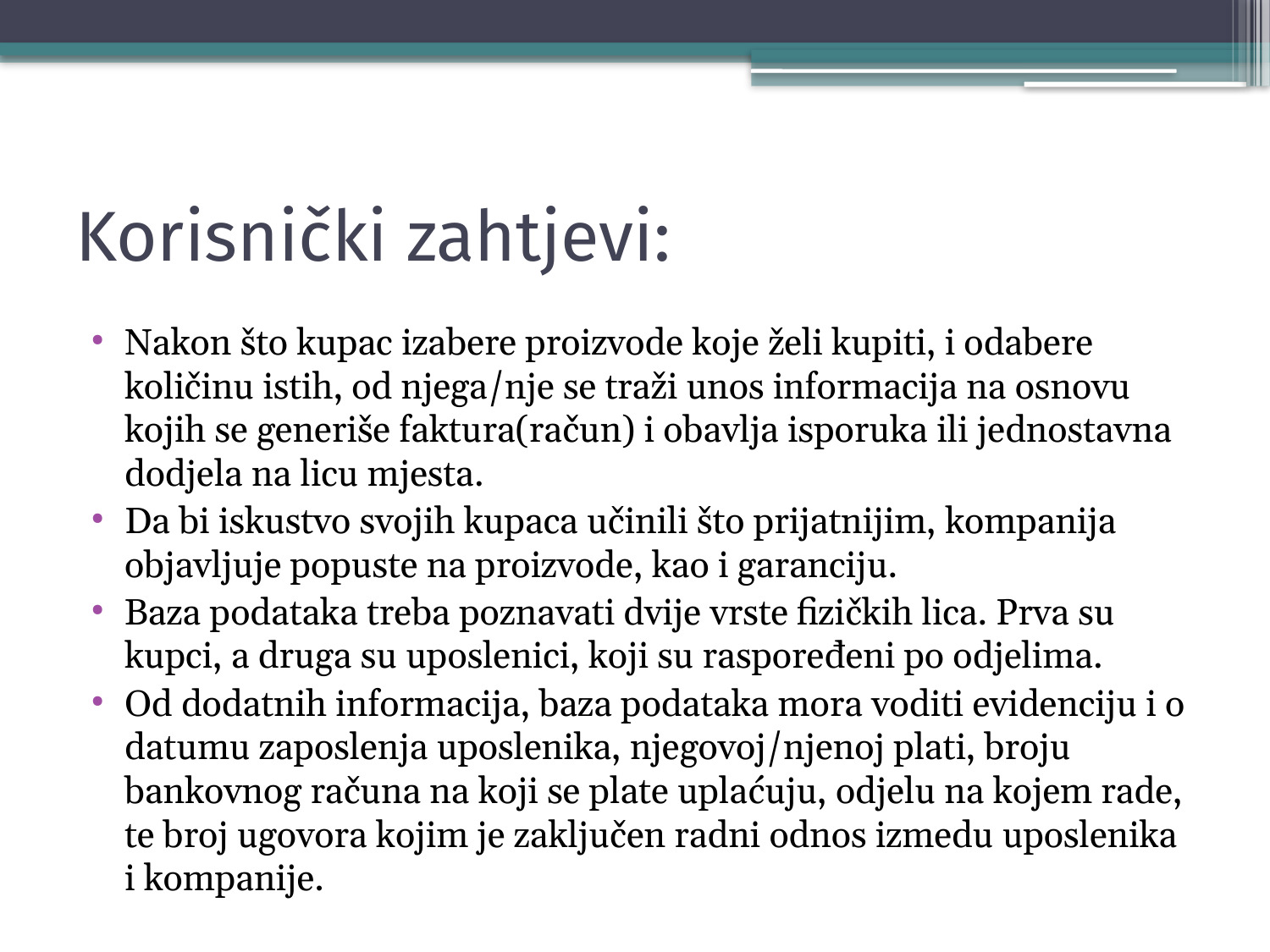

# Korisnički zahtjevi:
Nakon što kupac izabere proizvode koje želi kupiti, i odabere količinu istih, od njega/nje se traži unos informacija na osnovu kojih se generiše faktura(račun) i obavlja isporuka ili jednostavna dodjela na licu mjesta.
Da bi iskustvo svojih kupaca učinili što prijatnijim, kompanija objavljuje popuste na proizvode, kao i garanciju.
Baza podataka treba poznavati dvije vrste fizičkih lica. Prva su kupci, a druga su uposlenici, koji su raspoređeni po odjelima.
Od dodatnih informacija, baza podataka mora voditi evidenciju i o datumu zaposlenja uposlenika, njegovoj/njenoj plati, broju bankovnog računa na koji se plate uplaćuju, odjelu na kojem rade, te broj ugovora kojim je zaključen radni odnos izmedu uposlenika i kompanije.